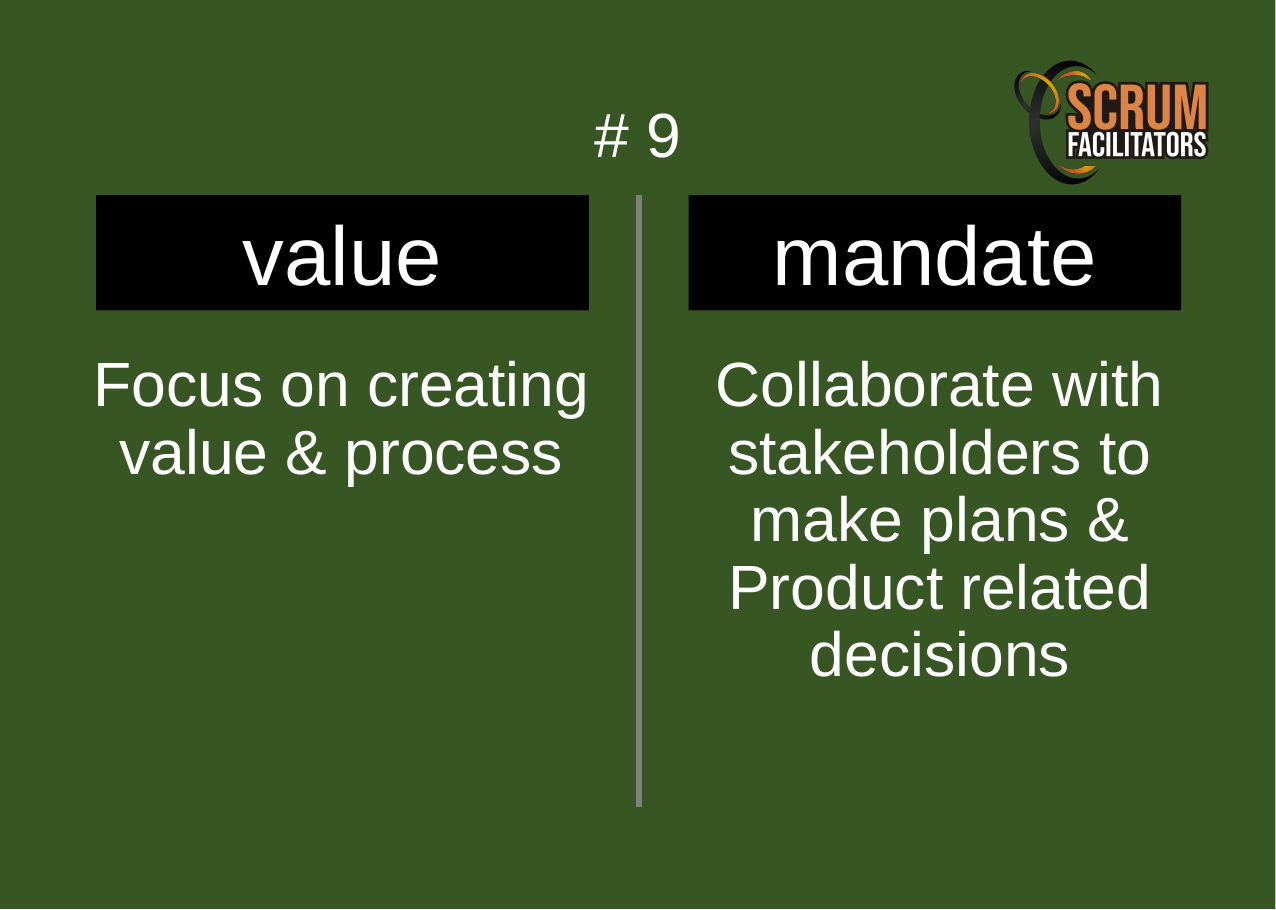

# 9
value
mandate
Focus on creating value & process
Collaborate with stakeholders to make plans & Product related decisions